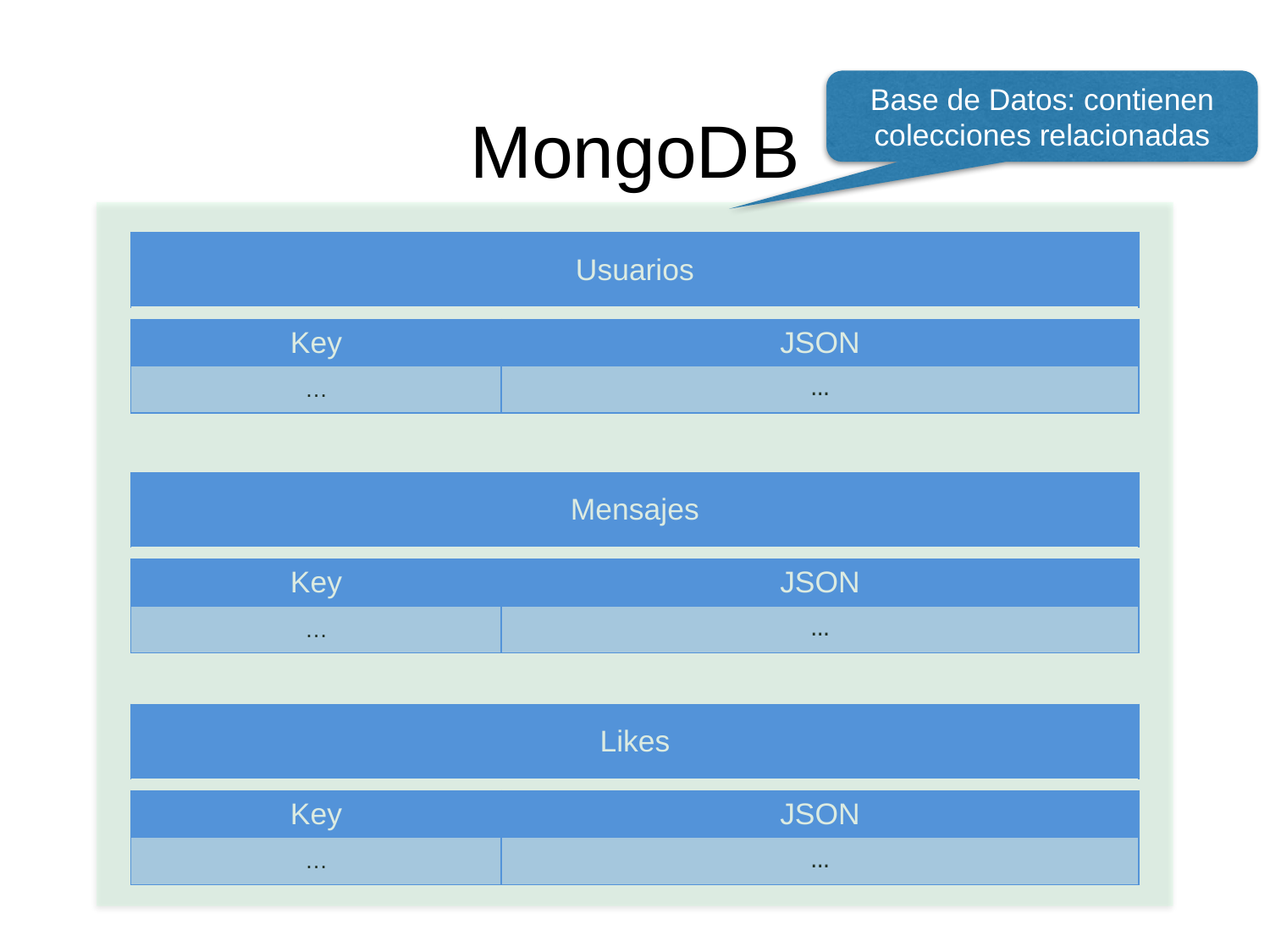

Base de Datos: contienen colecciones relacionadas
MongoDB

| Usuarios |
| --- |
| Key | JSON |
| --- | --- |
| … | … |
| Mensajes |
| --- |
| Key | JSON |
| --- | --- |
| … | … |
| Likes |
| --- |
| Key | JSON |
| --- | --- |
| … | … |